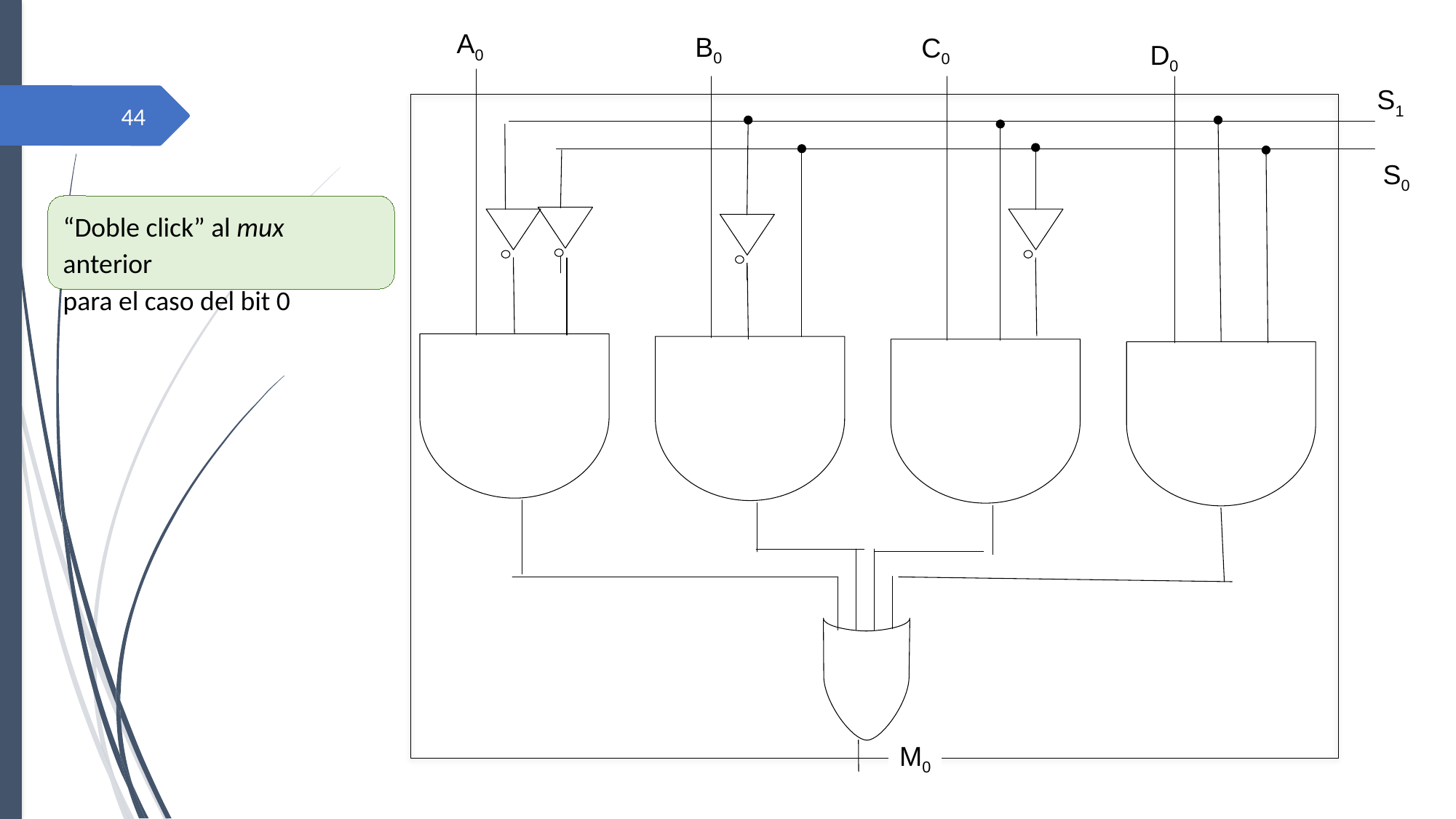

A0
B0
C0
D0
S1
44

S0

“Doble click” al mux anterior
para el caso del bit 0

M0